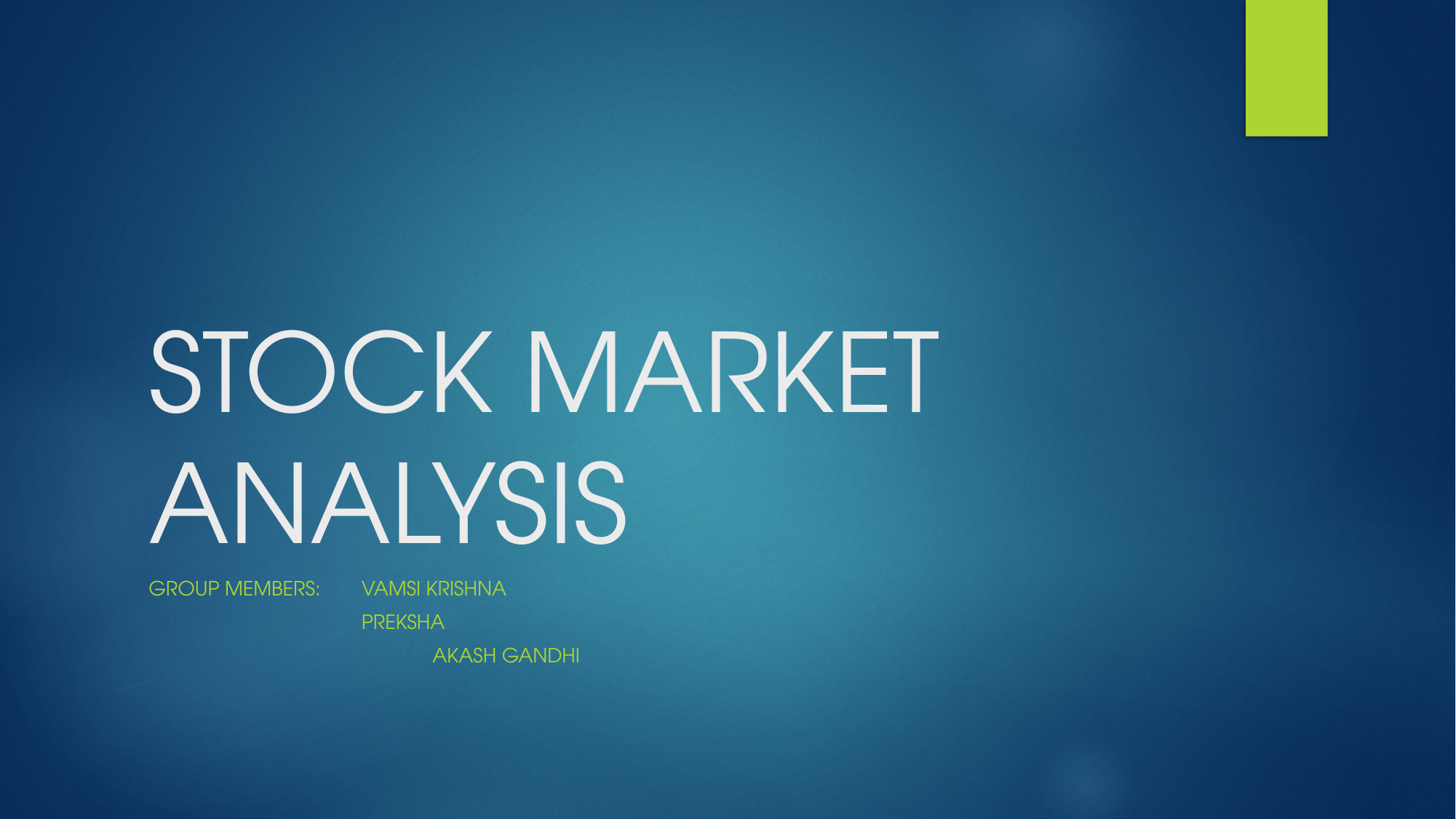

# STOCK MARKET ANALYSIS
GROUP MEMBERS:	VAMSI KRISHNA
                     	 	PREKSHA
		     		AKASH GANDHI